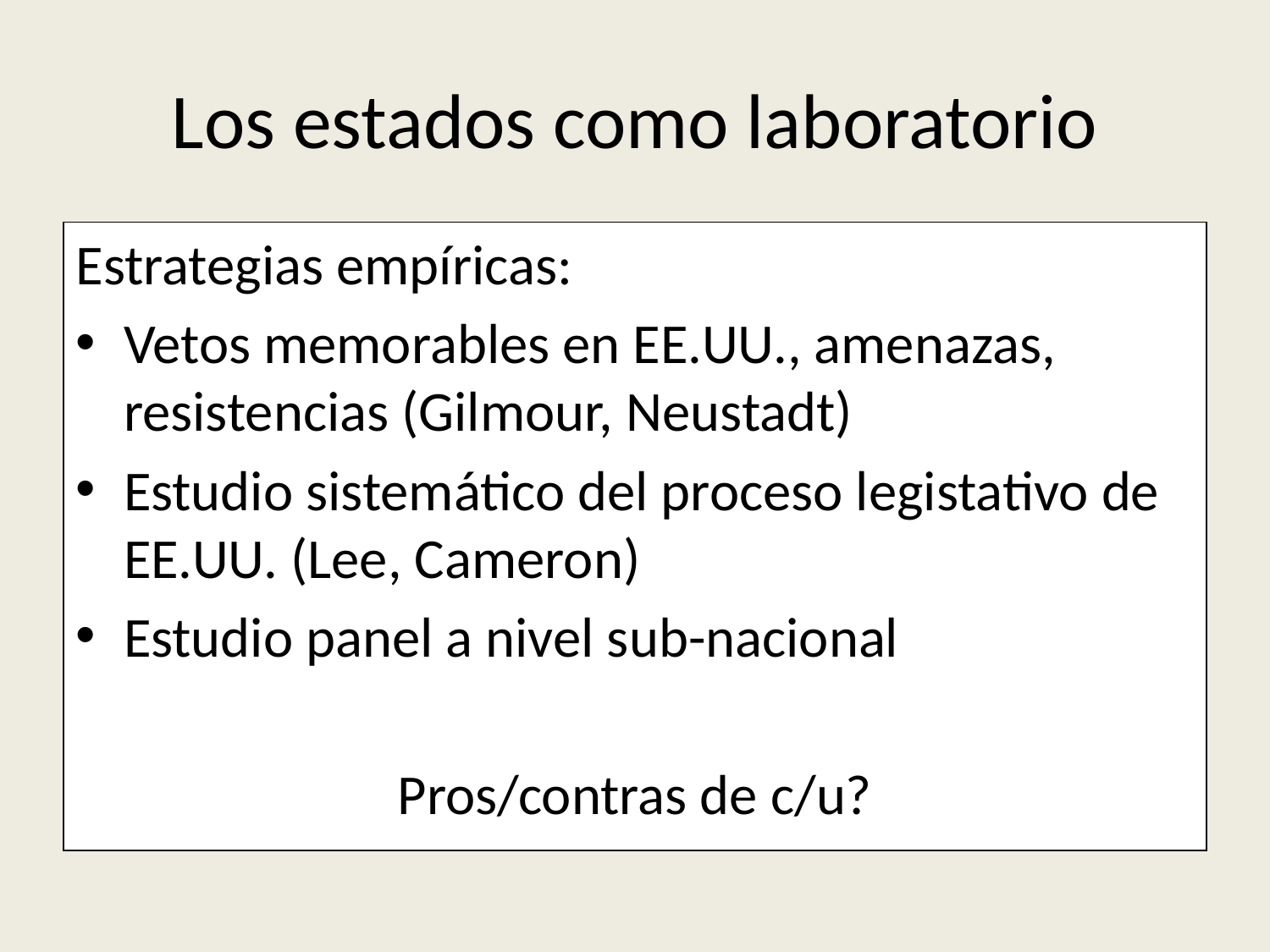

Los estados como laboratorio
Estrategias empíricas:
Vetos memorables en EE.UU., amenazas, resistencias (Gilmour, Neustadt)
Estudio sistemático del proceso legistativo de EE.UU. (Lee, Cameron)
Estudio panel a nivel sub-nacional

Pros/contras de c/u?